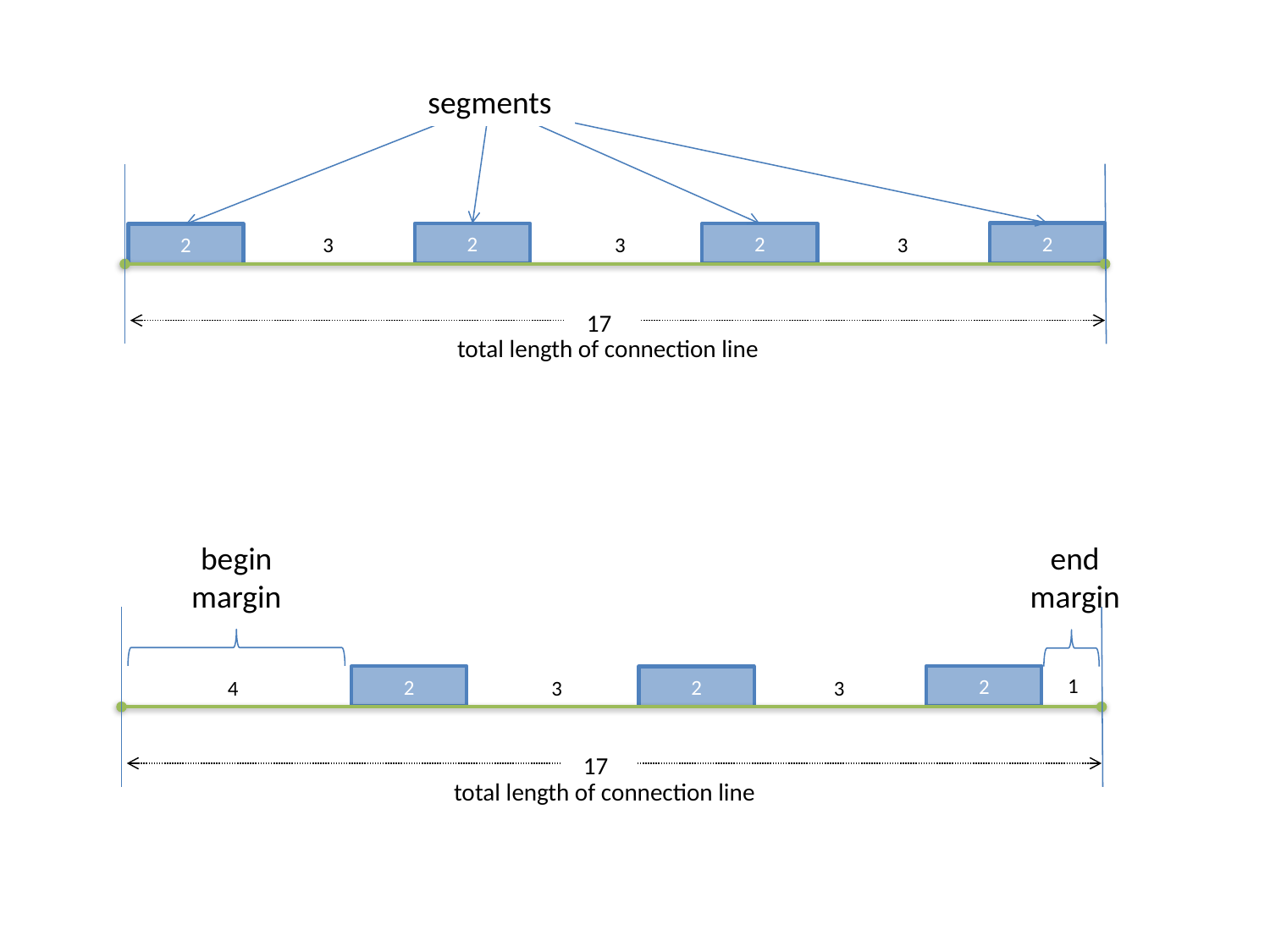

segments

2
2
2
2
3
3
3
17
total length of connection line

begin
margin
end
margin

2
1
2
2
3
3
4
17
total length of connection line